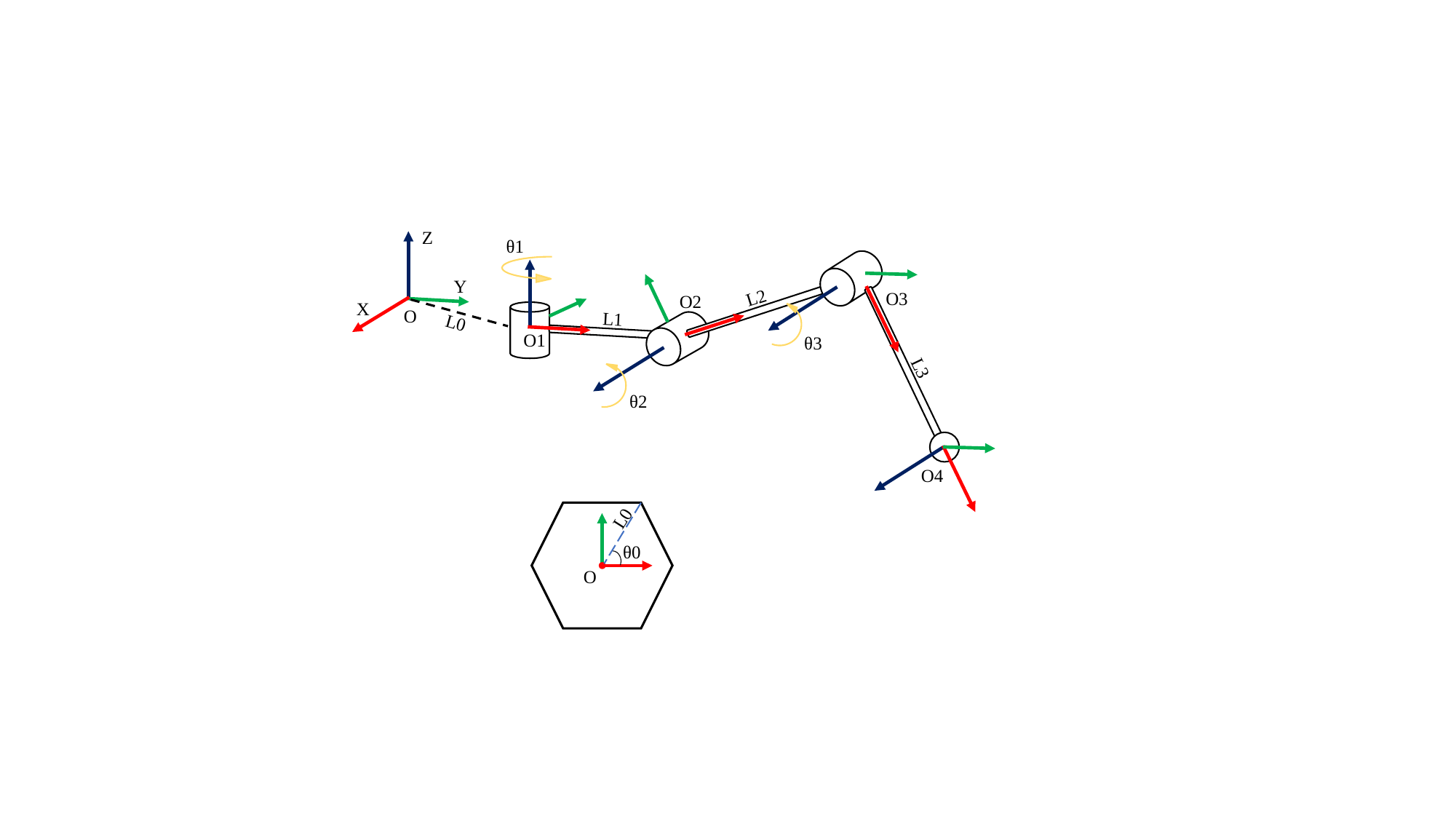

Z
Y
X
O
θ1

L2
L1
L3
O1
O3
O2

θ3
L0

θ2
O4
L0

O

θ0